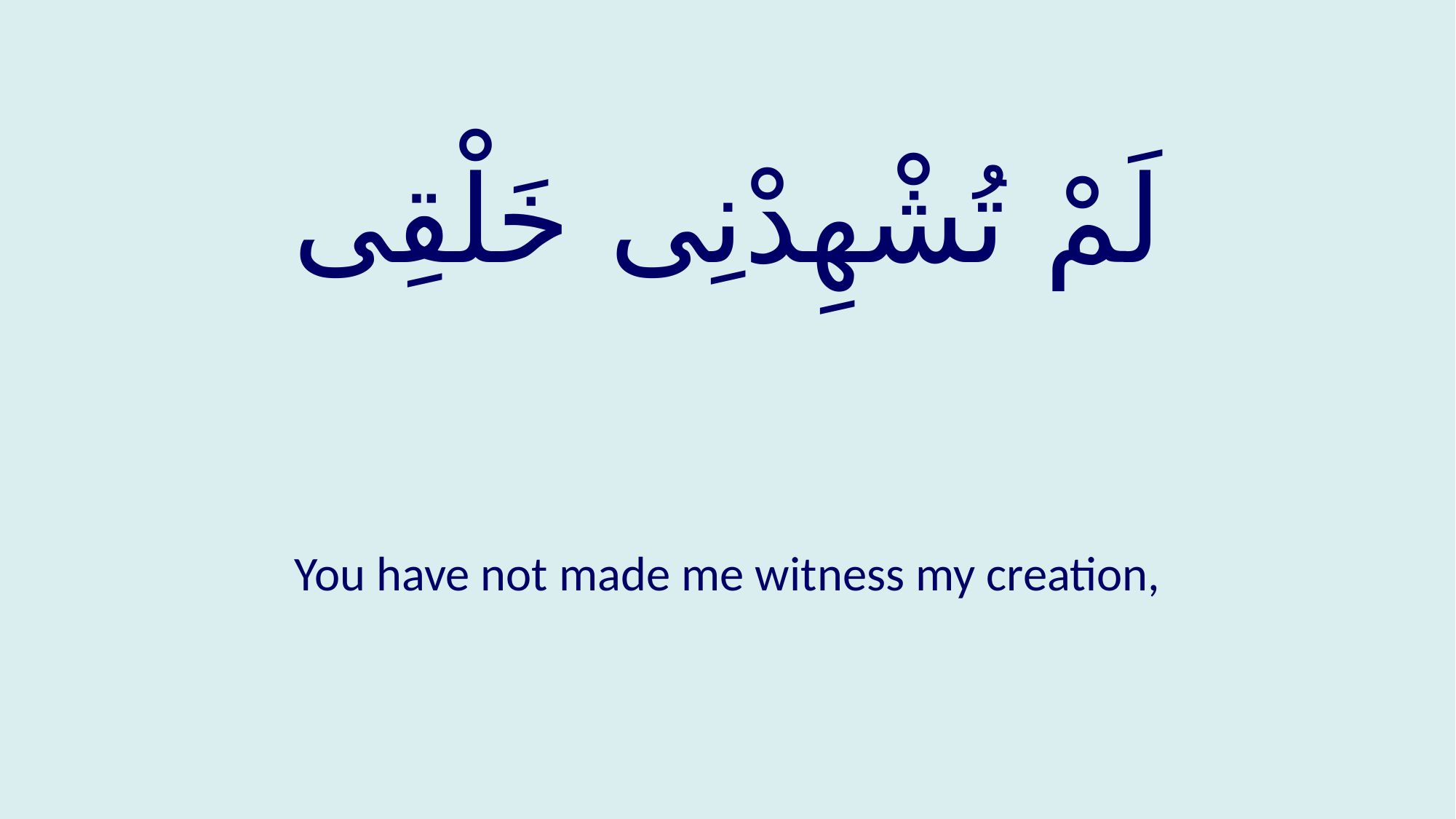

# لَمْ تُشْھِدْنِی خَلْقِی
You have not made me witness my creation,